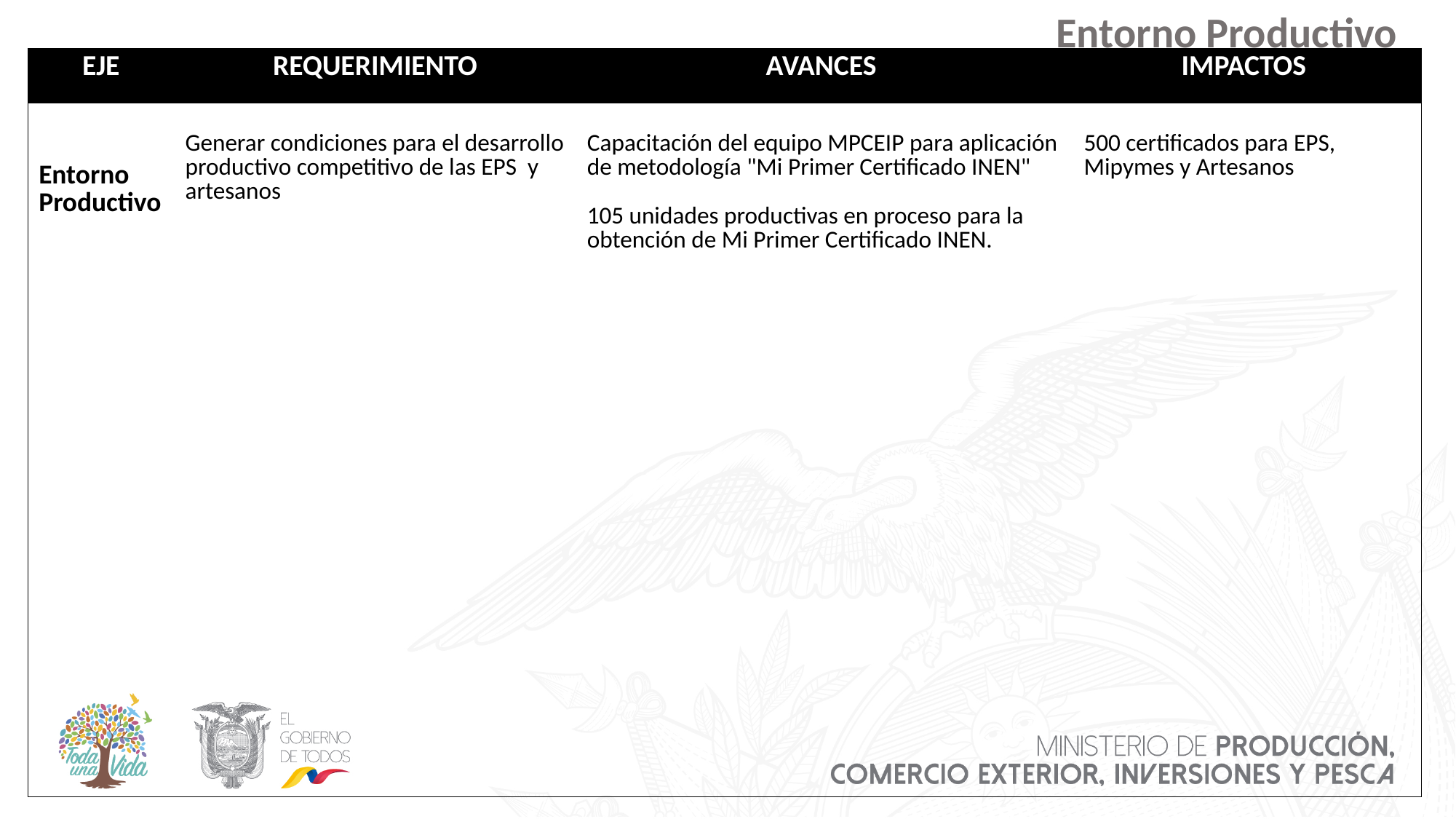

Entorno Productivo
| EJE | REQUERIMIENTO | AVANCES | IMPACTOS |
| --- | --- | --- | --- |
| Entorno Productivo | Generar condiciones para el desarrollo productivo competitivo de las EPS y artesanos | Capacitación del equipo MPCEIP para aplicación de metodología "Mi Primer Certificado INEN" 105 unidades productivas en proceso para la obtención de Mi Primer Certificado INEN. | 500 certificados para EPS, Mipymes y Artesanos |